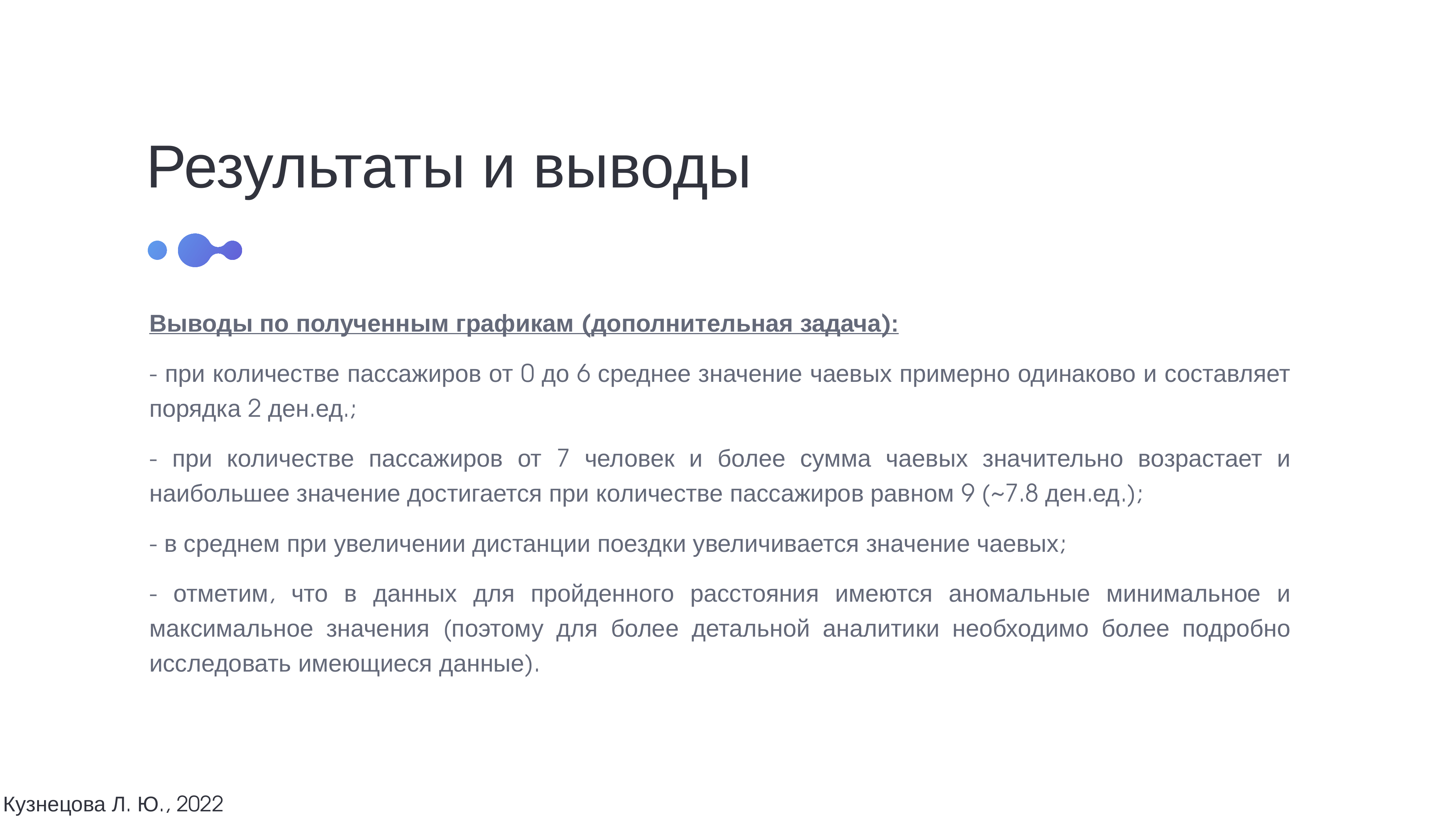

Результаты и выводы

Выводы по полученным графикам (дополнительная задача):
- при количестве пассажиров от 0 до 6 среднее значение чаевых примерно одинаково и составляет порядка 2 ден.ед.;
- при количестве пассажиров от 7 человек и более сумма чаевых значительно возрастает и наибольшее значение достигается при количестве пассажиров равном 9 (~7.8 ден.ед.);
- в среднем при увеличении дистанции поездки увеличивается значение чаевых;
- отметим, что в данных для пройденного расстояния имеются аномальные минимальное и максимальное значения (поэтому для более детальной аналитики необходимо более подробно исследовать имеющиеся данные).
Кузнецова Л. Ю., 2022
19